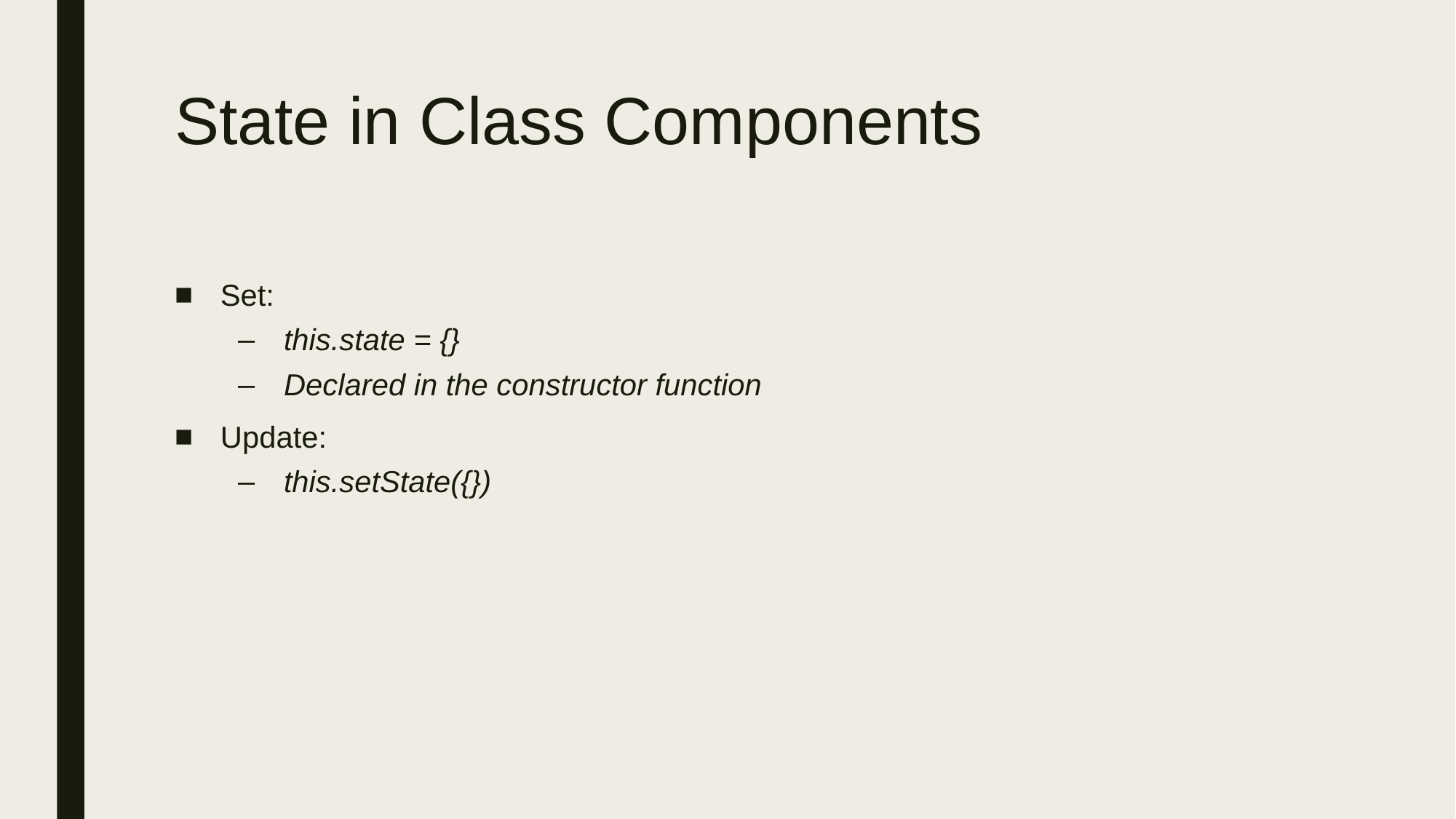

# State in Class Components
Set:
this.state = {}
Declared in the constructor function
Update:
this.setState({})